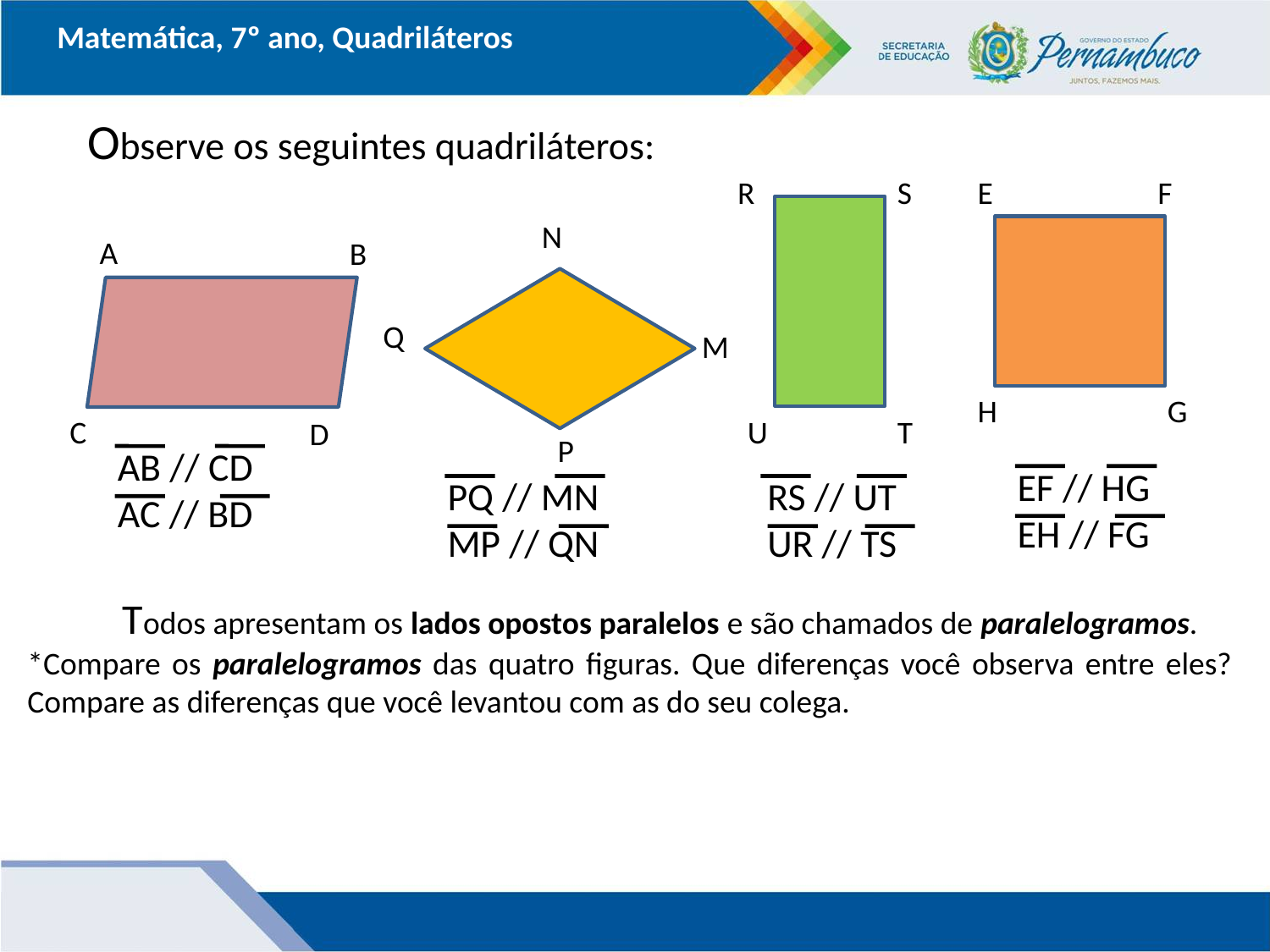

Matemática, 7º ano, Quadriláteros

Observe os seguintes quadriláteros:

R
S
E
F
N

A
B

Q
M
H
G
U
T
C
D
P
AB // CD
AC // BD

EF // HG
EH // FG

PQ // MN
MP // QN
RS // UT
UR // TS

          Todos apresentam os lados opostos paralelos e são chamados de paralelogramos.
*Compare os paralelogramos das quatro figuras. Que diferenças você observa entre eles? Compare as diferenças que você levantou com as do seu colega.